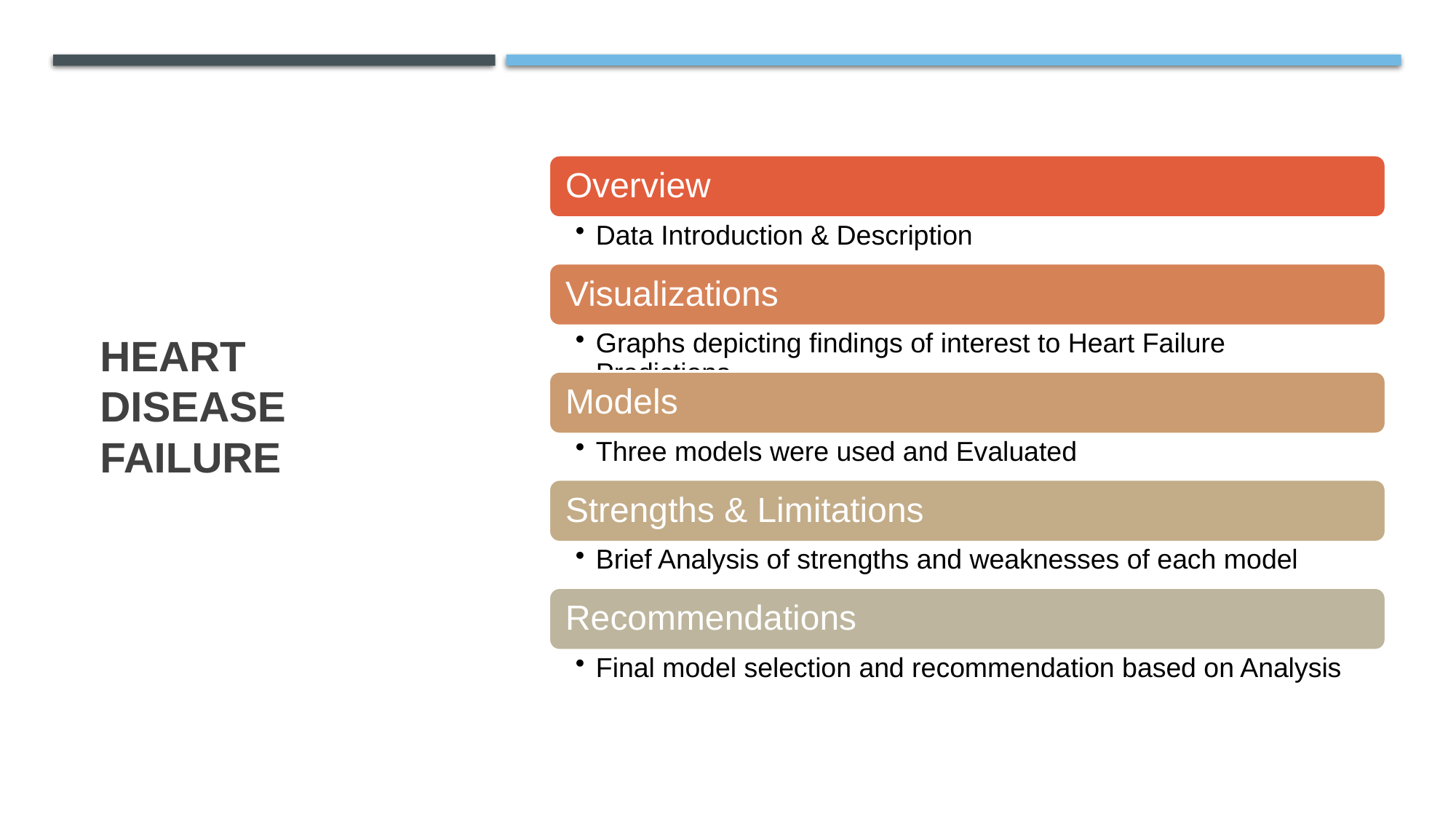

# Heart disease failure
Overview
Data Introduction & Description
Visualizations
Graphs depicting findings of interest to Heart Failure Predictions
Models
Three models were used and Evaluated
Strengths & Limitations
Brief Analysis of strengths and weaknesses of each model
Recommendations
Final model selection and recommendation based on Analysis